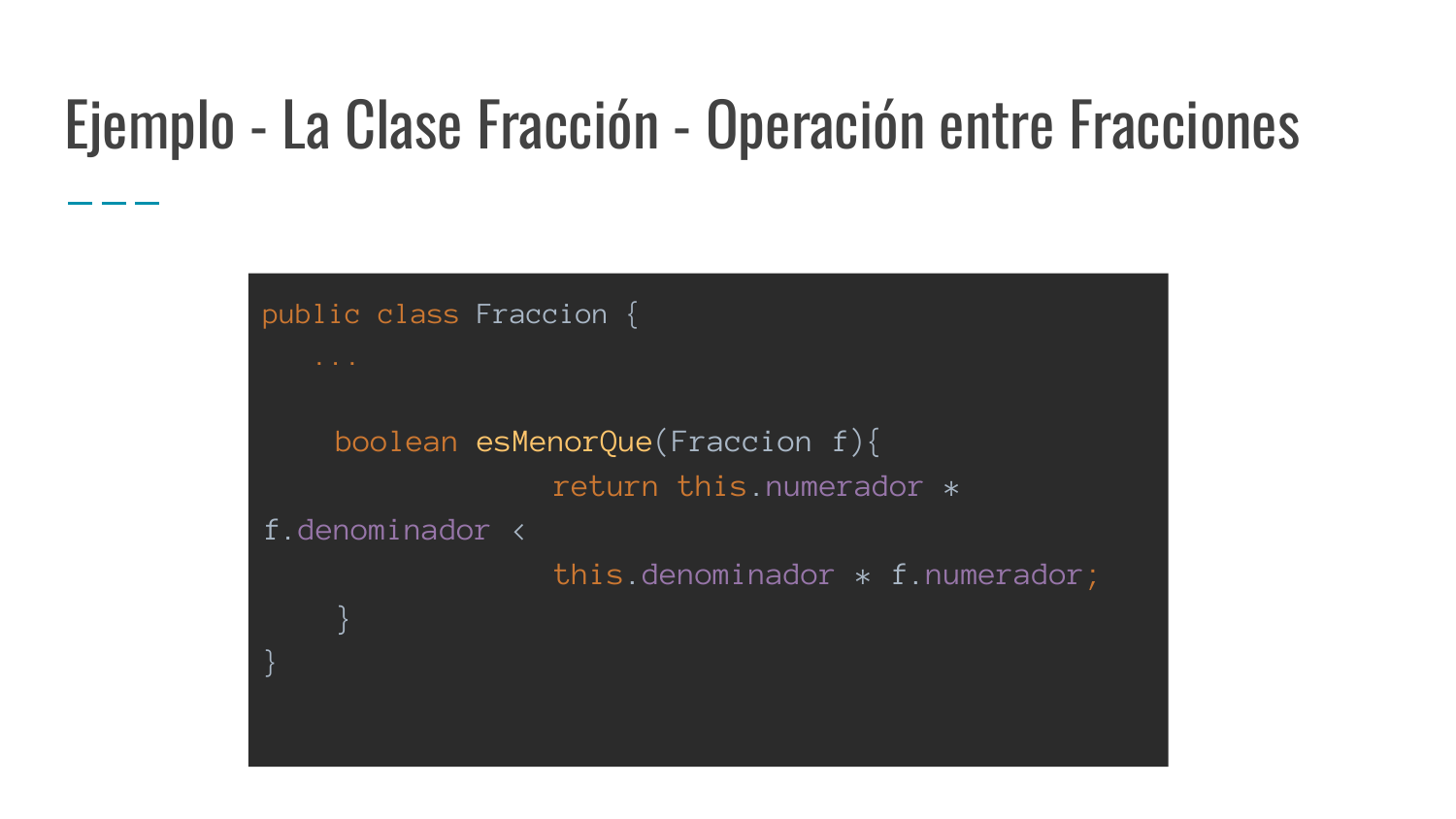

# Ejemplo - La Clase Fracción - Operación entre Fracciones
public class Fraccion {
   ...

boolean esMenorQue(Fraccion f){
   		return this.numerador * f.denominador <
this.denominador * f.numerador;
}
}